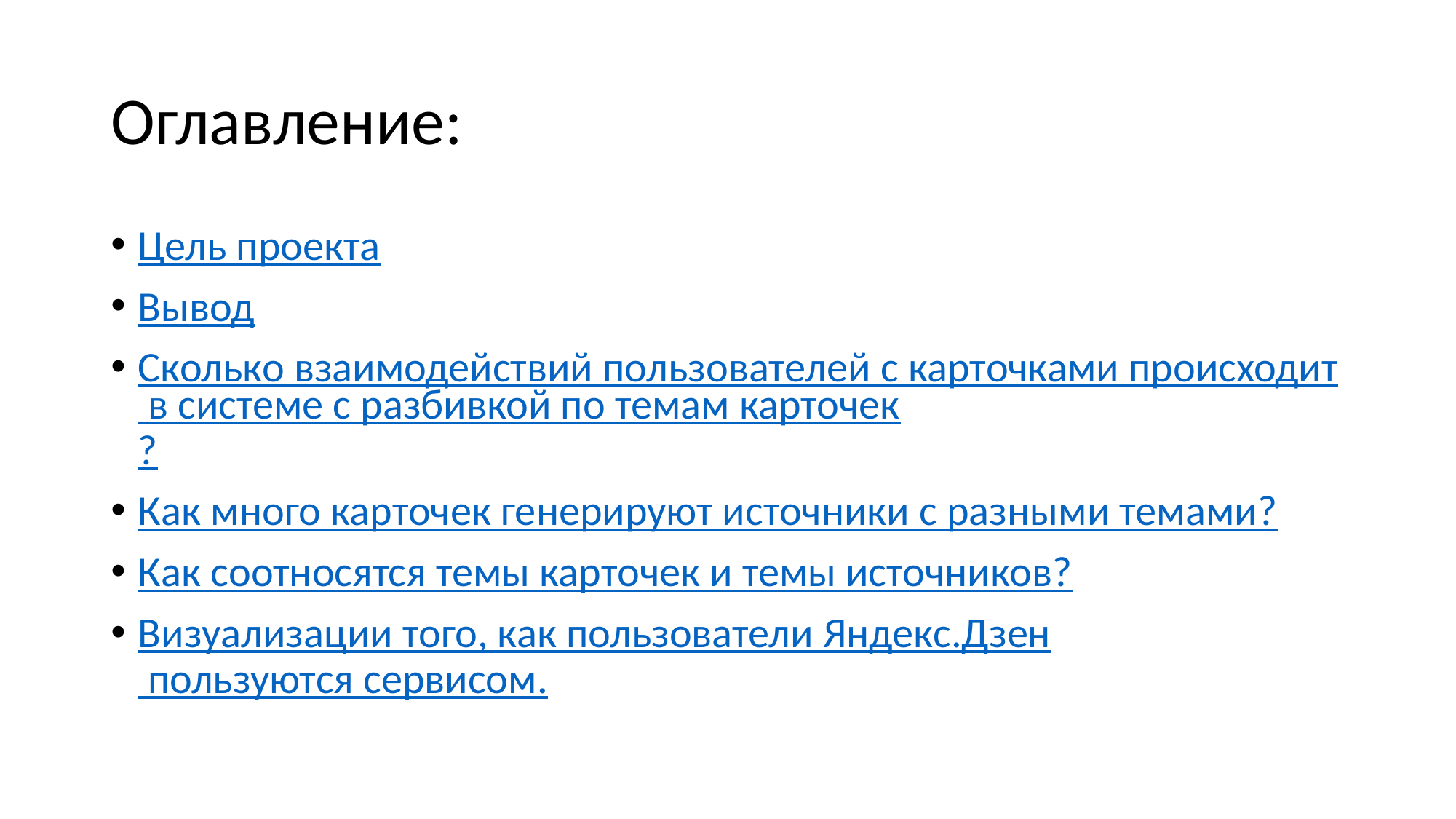

# Оглавление:
Цель проекта
Вывод
Сколько взаимодействий пользователей с карточками происходит в системе с разбивкой по темам карточек?
Как много карточек генерируют источники с разными темами?
Как соотносятся темы карточек и темы источников?
Визуализации того, как пользователи Яндекс.Дзен пользуются сервисом.